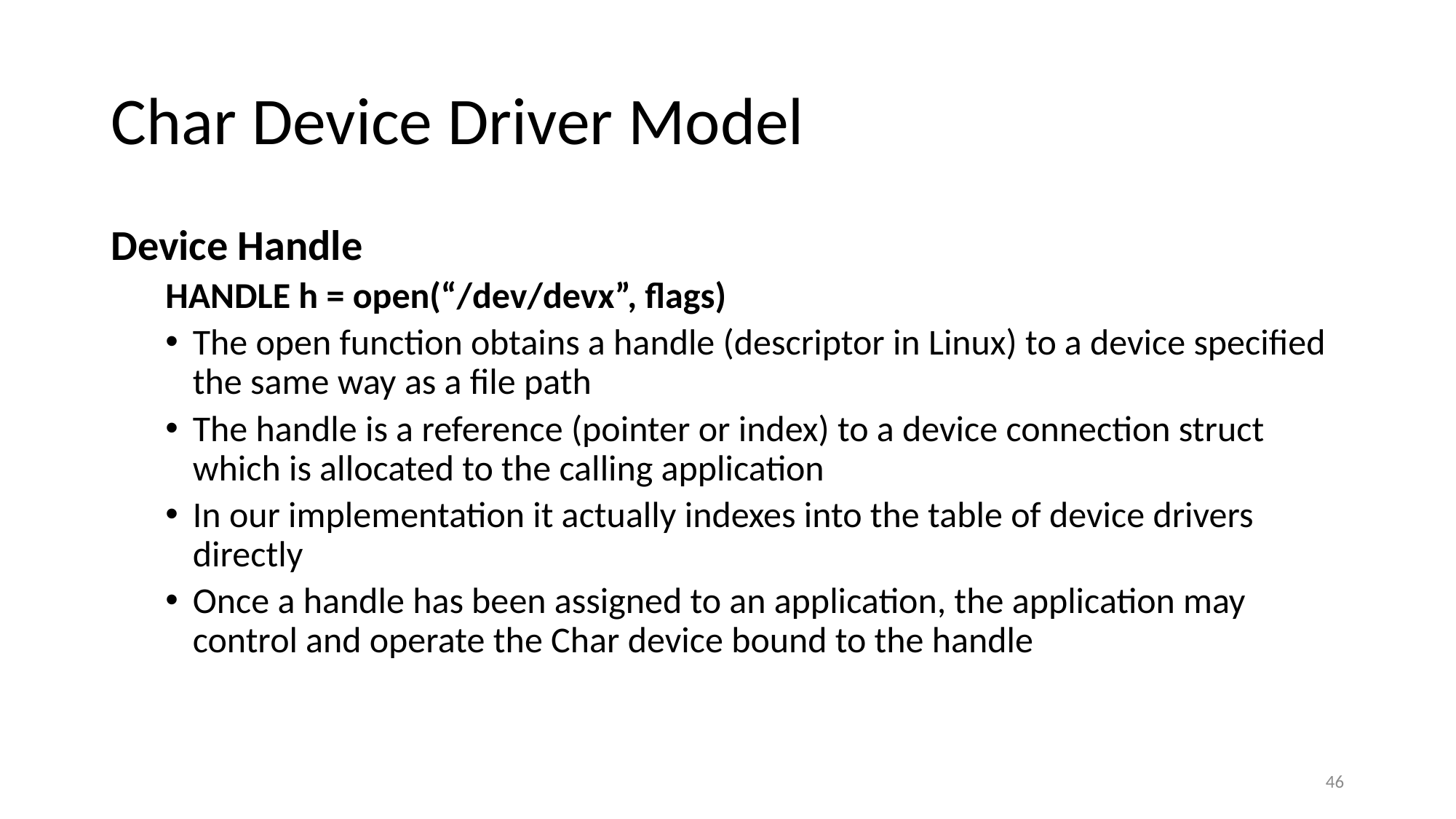

# Char Device Driver Model
Device Handle
HANDLE h = open(“/dev/devx”, flags)
The open function obtains a handle (descriptor in Linux) to a device specified the same way as a file path
The handle is a reference (pointer or index) to a device connection struct which is allocated to the calling application
In our implementation it actually indexes into the table of device drivers directly
Once a handle has been assigned to an application, the application may control and operate the Char device bound to the handle

46